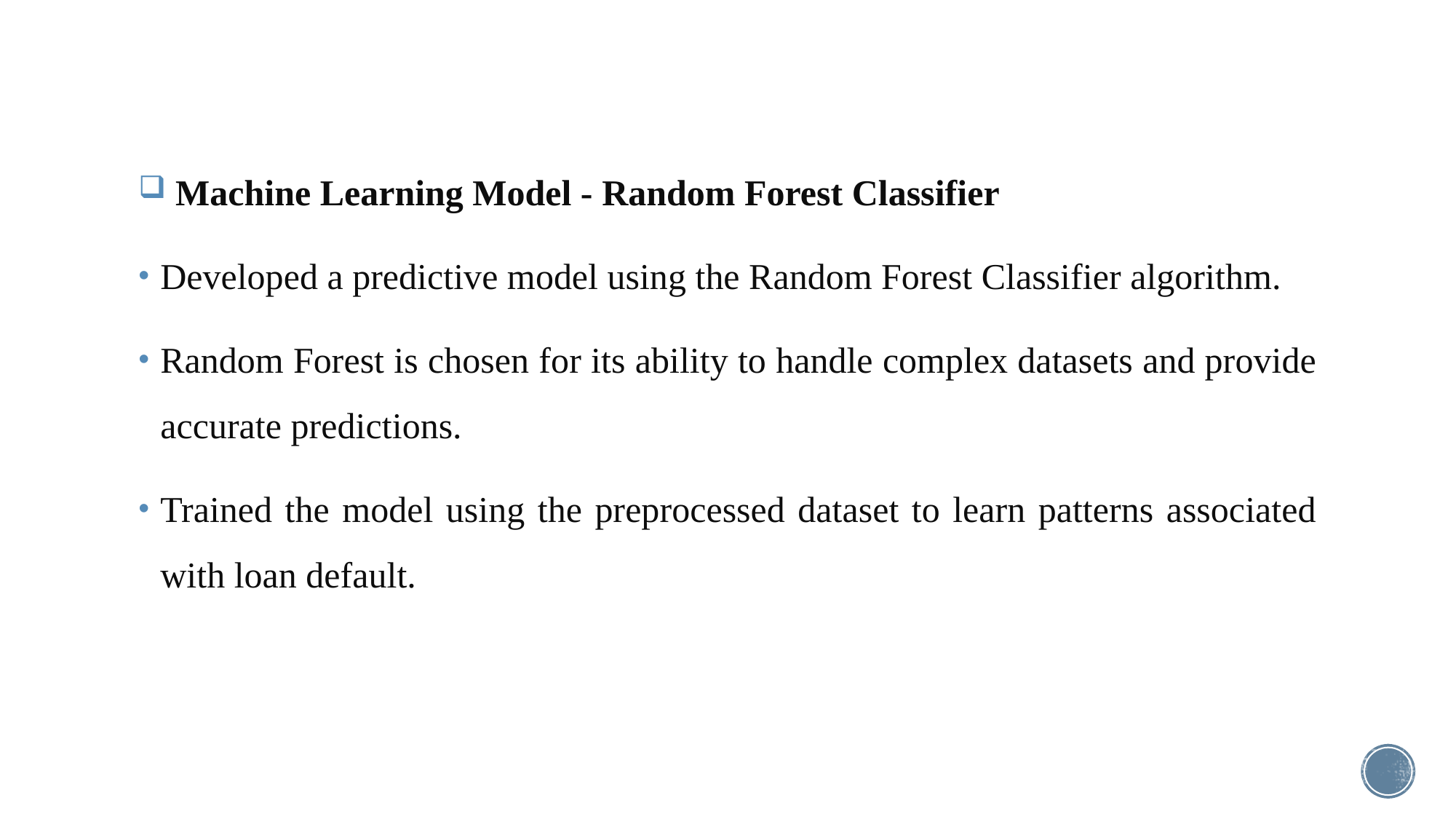

Machine Learning Model - Random Forest Classifier
Developed a predictive model using the Random Forest Classifier algorithm.
Random Forest is chosen for its ability to handle complex datasets and provide accurate predictions.
Trained the model using the preprocessed dataset to learn patterns associated with loan default.